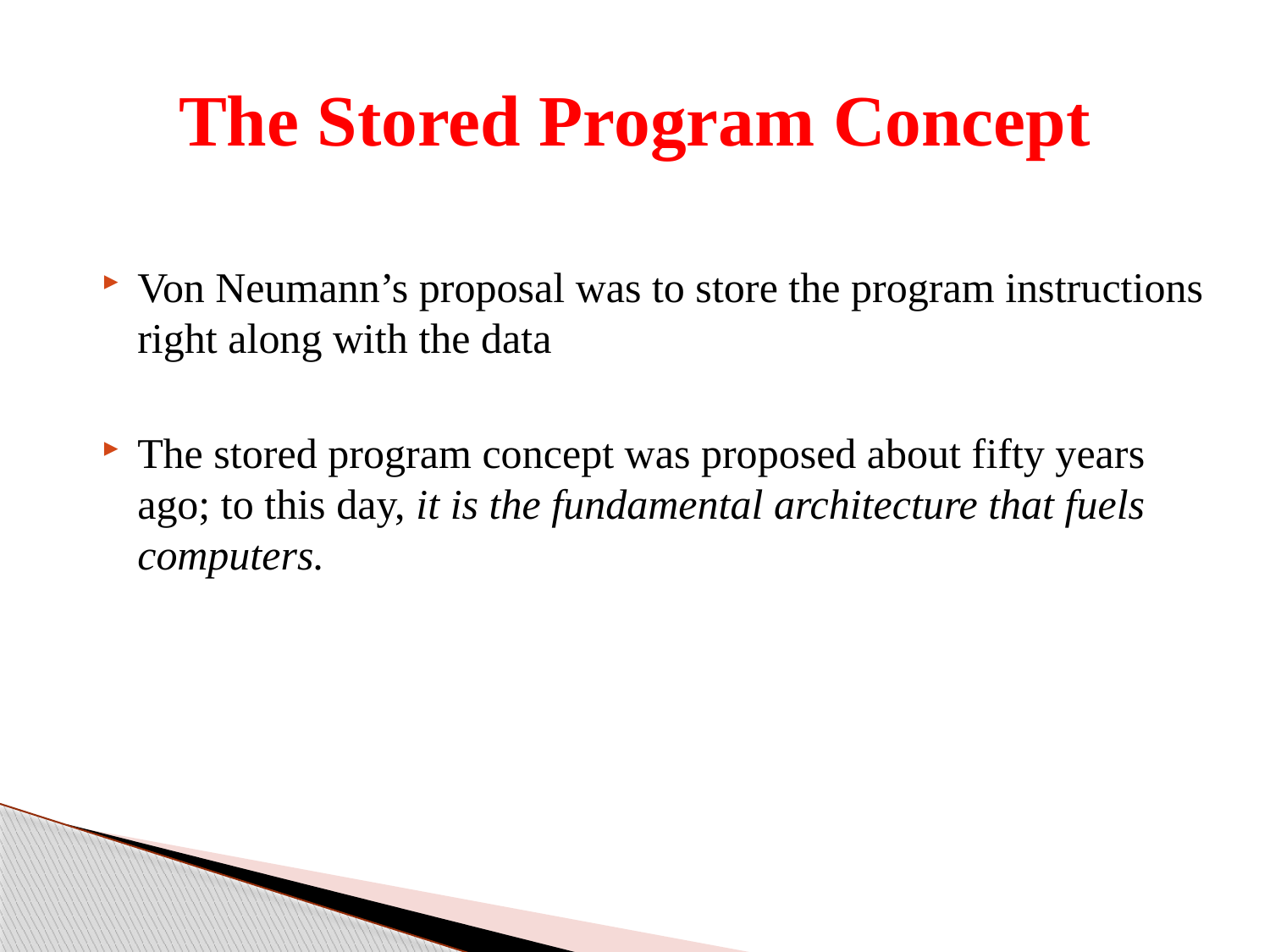

# The Stored Program Concept
Von Neumann’s proposal was to store the program instructions right along with the data

The stored program concept was proposed about fifty years ago; to this day, it is the fundamental architecture that fuels computers.